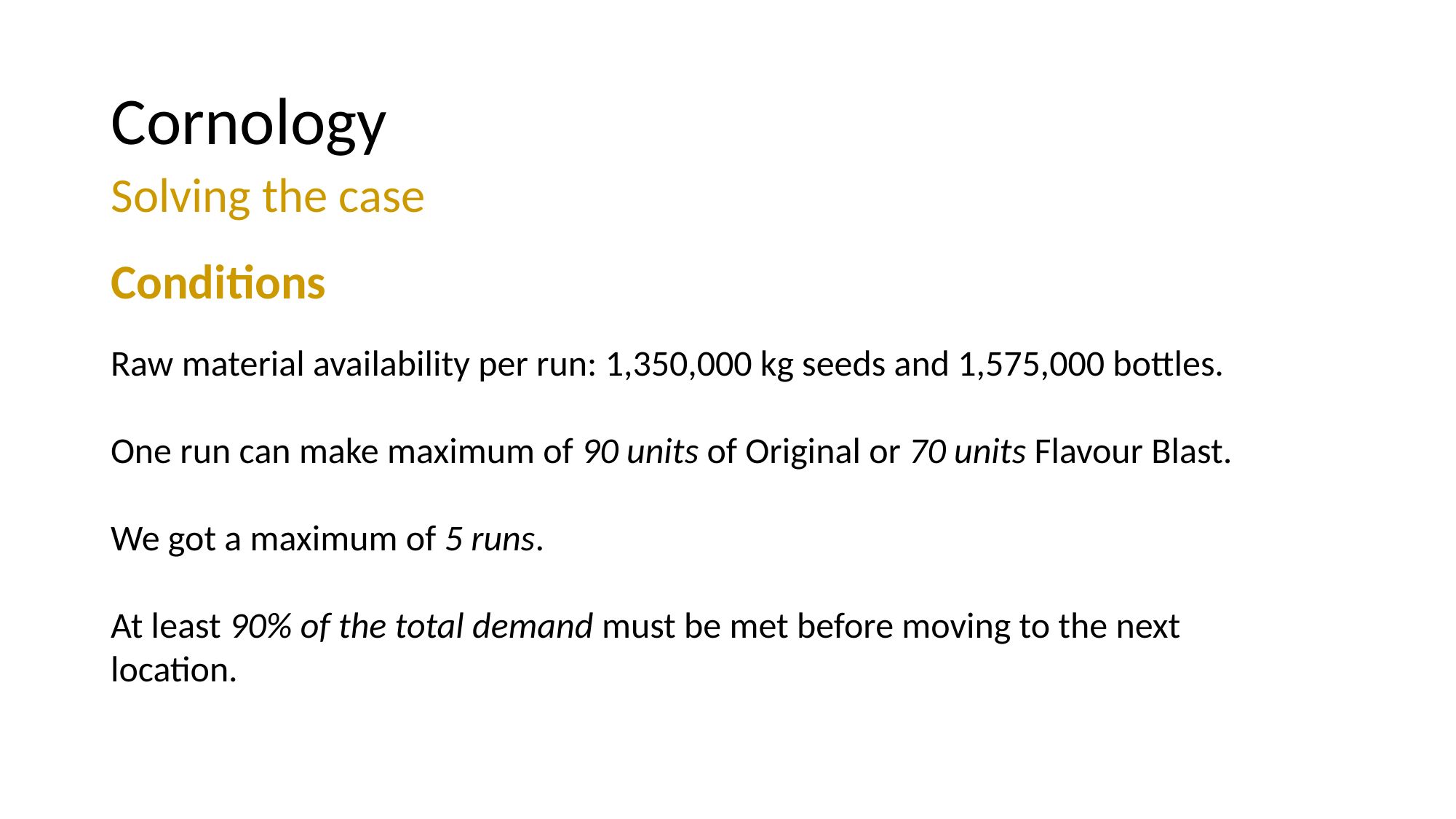

# Cornology
Solving the case
Conditions
Raw material availability per run: 1,350,000 kg seeds and 1,575,000 bottles.

One run can make maximum of 90 units of Original or 70 units Flavour Blast.

We got a maximum of 5 runs.

At least 90% of the total demand must be met before moving to the next location.